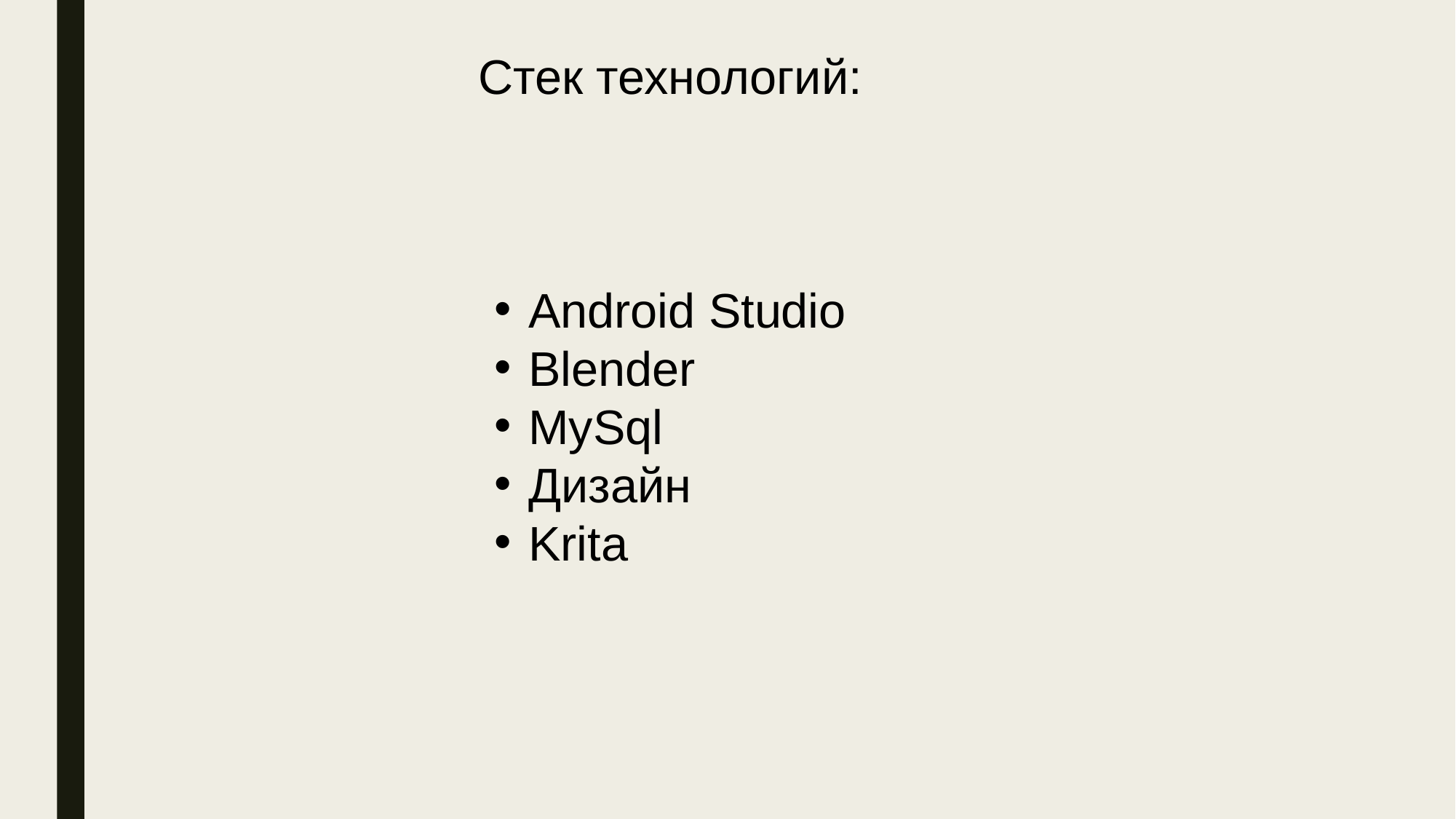

Стек технологий:
Android Studio
Blender
MySql
Дизайн
Krita